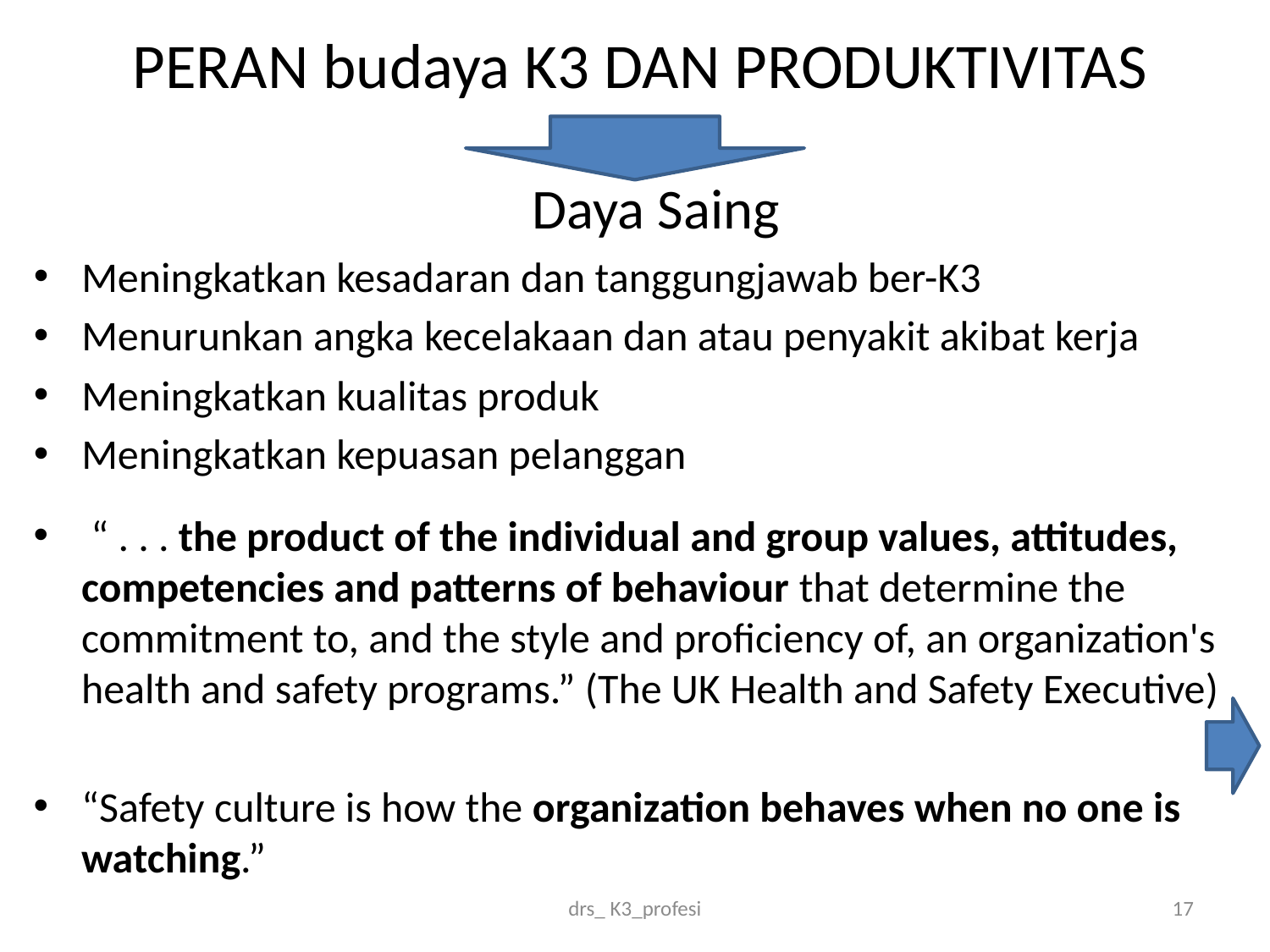

PERAN budaya K3 DAN PRODUKTIVITAS

# Daya Saing
Meningkatkan kesadaran dan tanggungjawab ber-K3
Menurunkan angka kecelakaan dan atau penyakit akibat kerja
Meningkatkan kualitas produk
Meningkatkan kepuasan pelanggan

 “ . . . the product of the individual and group values, attitudes, competencies and patterns of behaviour that determine the commitment to, and the style and proficiency of, an organization's health and safety programs.” (The UK Health and Safety Executive)

“Safety culture is how the organization behaves when no one is watching.”

drs_ K3_profesi
17